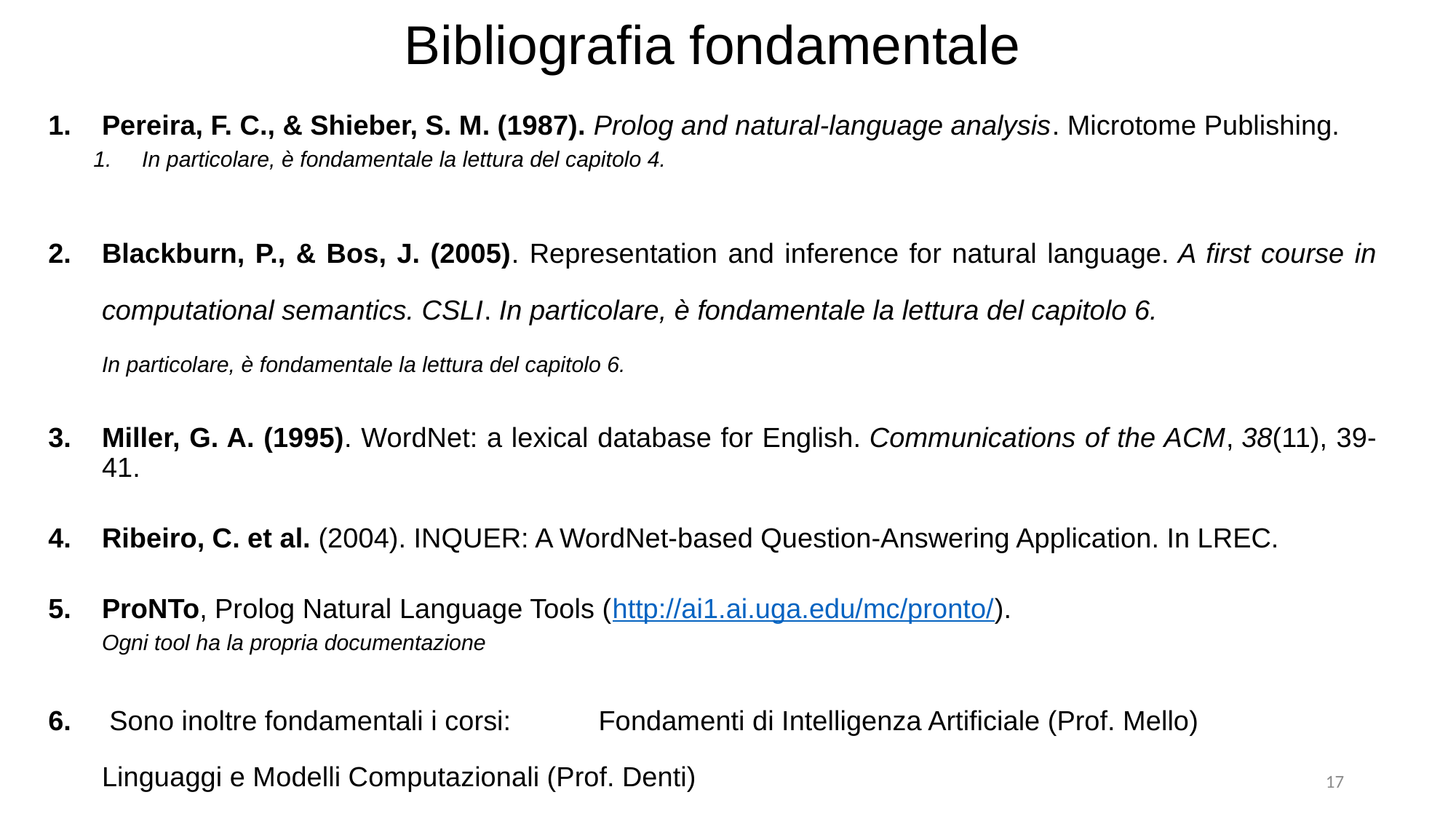

# Bibliografia fondamentale
Pereira, F. C., & Shieber, S. M. (1987). Prolog and natural-language analysis. Microtome Publishing.
In particolare, è fondamentale la lettura del capitolo 4.

Blackburn, P., & Bos, J. (2005). Representation and inference for natural language. A first course in computational semantics. CSLI. In particolare, è fondamentale la lettura del capitolo 6.
	In particolare, è fondamentale la lettura del capitolo 6.

Miller, G. A. (1995). WordNet: a lexical database for English. Communications of the ACM, 38(11), 39-41.

Ribeiro, C. et al. (2004). INQUER: A WordNet-based Question-Answering Application. In LREC.

ProNTo, Prolog Natural Language Tools (http://ai1.ai.uga.edu/mc/pronto/).
Ogni tool ha la propria documentazione

 Sono inoltre fondamentali i corsi:	Fondamenti di Intelligenza Artificiale (Prof. Mello)
					Linguaggi e Modelli Computazionali (Prof. Denti)

17